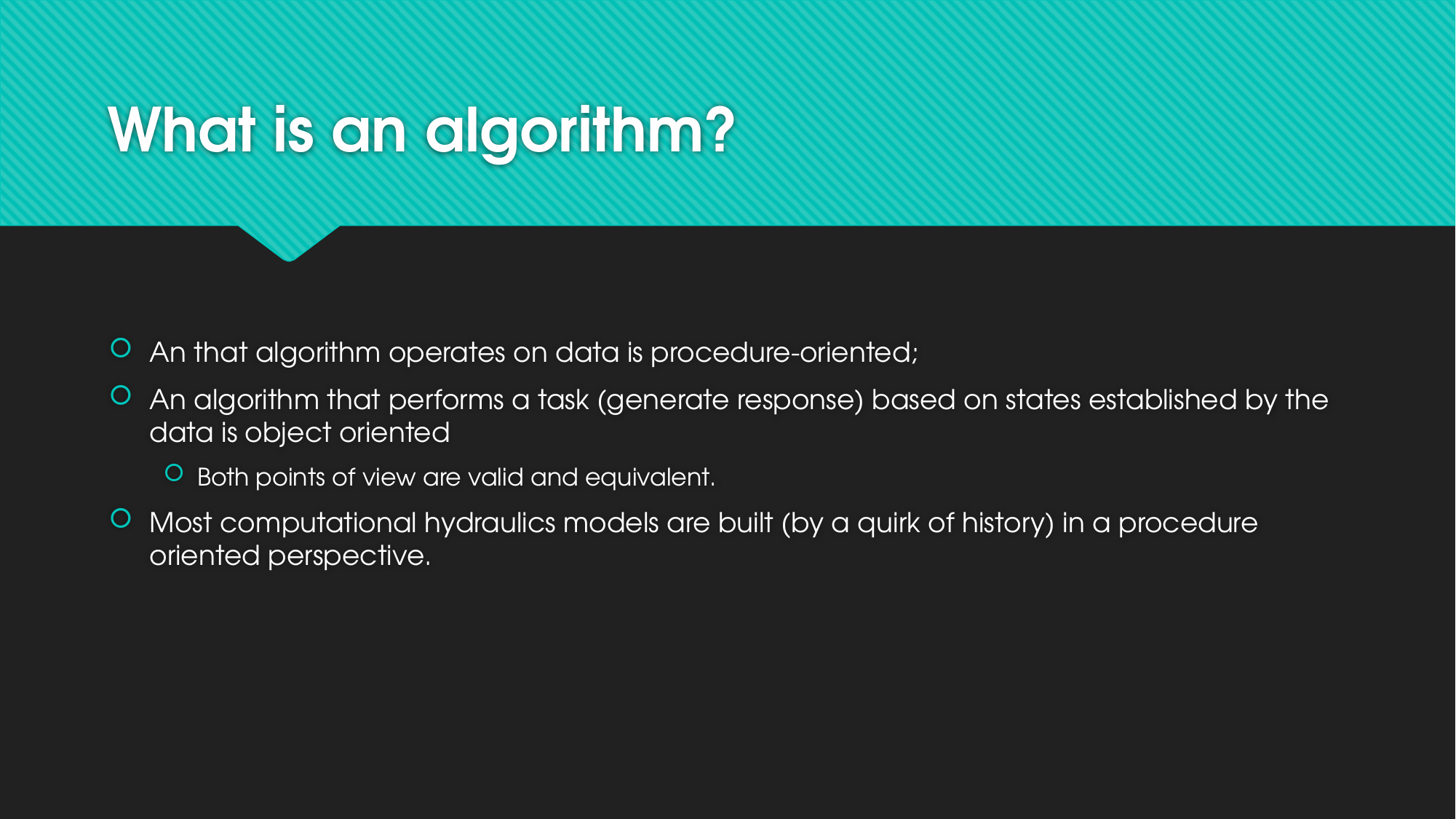

# What is an algorithm?
An that algorithm operates on data is procedure-oriented;
An algorithm that performs a task (generate response) based on states established by the data is object oriented
Both points of view are valid and equivalent.
Most computational hydraulics models are built (by a quirk of history) in a procedure oriented perspective.